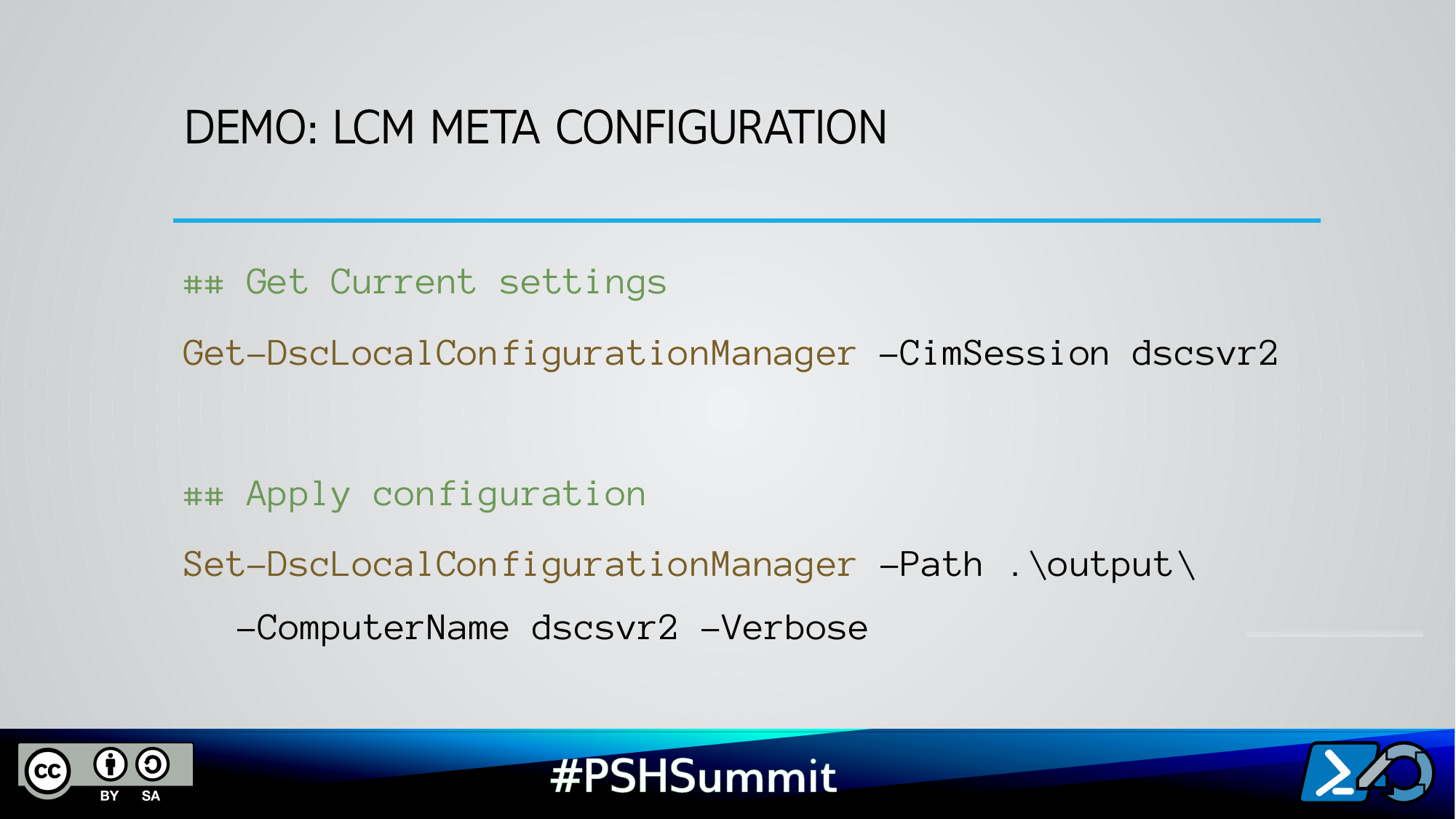

# Demo: LCM Meta Configuration
## Get Current settings
Get-DscLocalConfigurationManager -CimSession dscsvr2

## Apply configuration
Set-DscLocalConfigurationManager -Path .\output\
-ComputerName dscsvr2 -Verbose